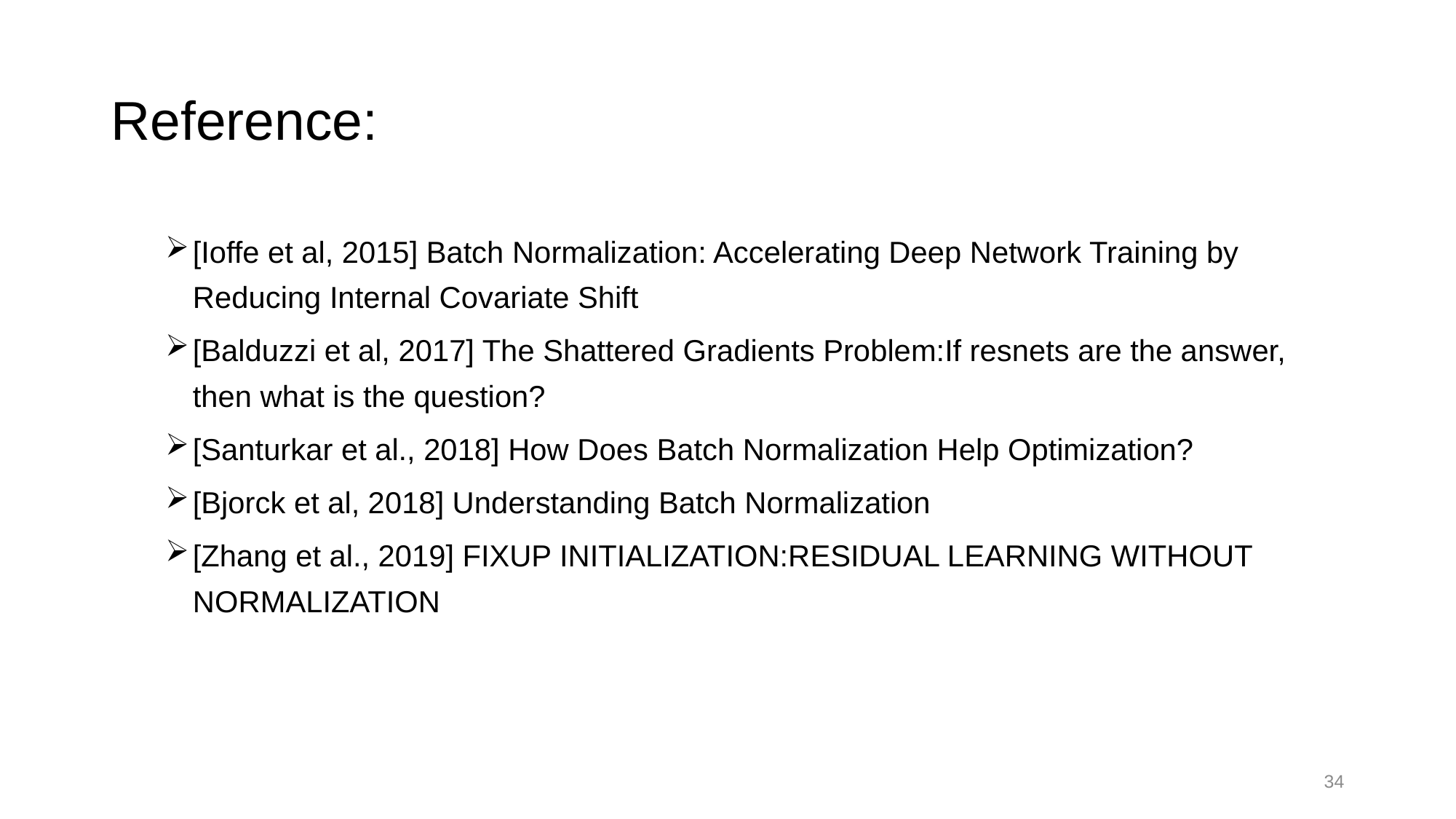

# Reference:
[Ioffe et al, 2015] Batch Normalization: Accelerating Deep Network Training by Reducing Internal Covariate Shift
[Balduzzi et al, 2017] The Shattered Gradients Problem:If resnets are the answer, then what is the question?
[Santurkar et al., 2018] How Does Batch Normalization Help Optimization?
[Bjorck et al, 2018] Understanding Batch Normalization
[Zhang et al., 2019] FIXUP INITIALIZATION:RESIDUAL LEARNING WITHOUT NORMALIZATION

34